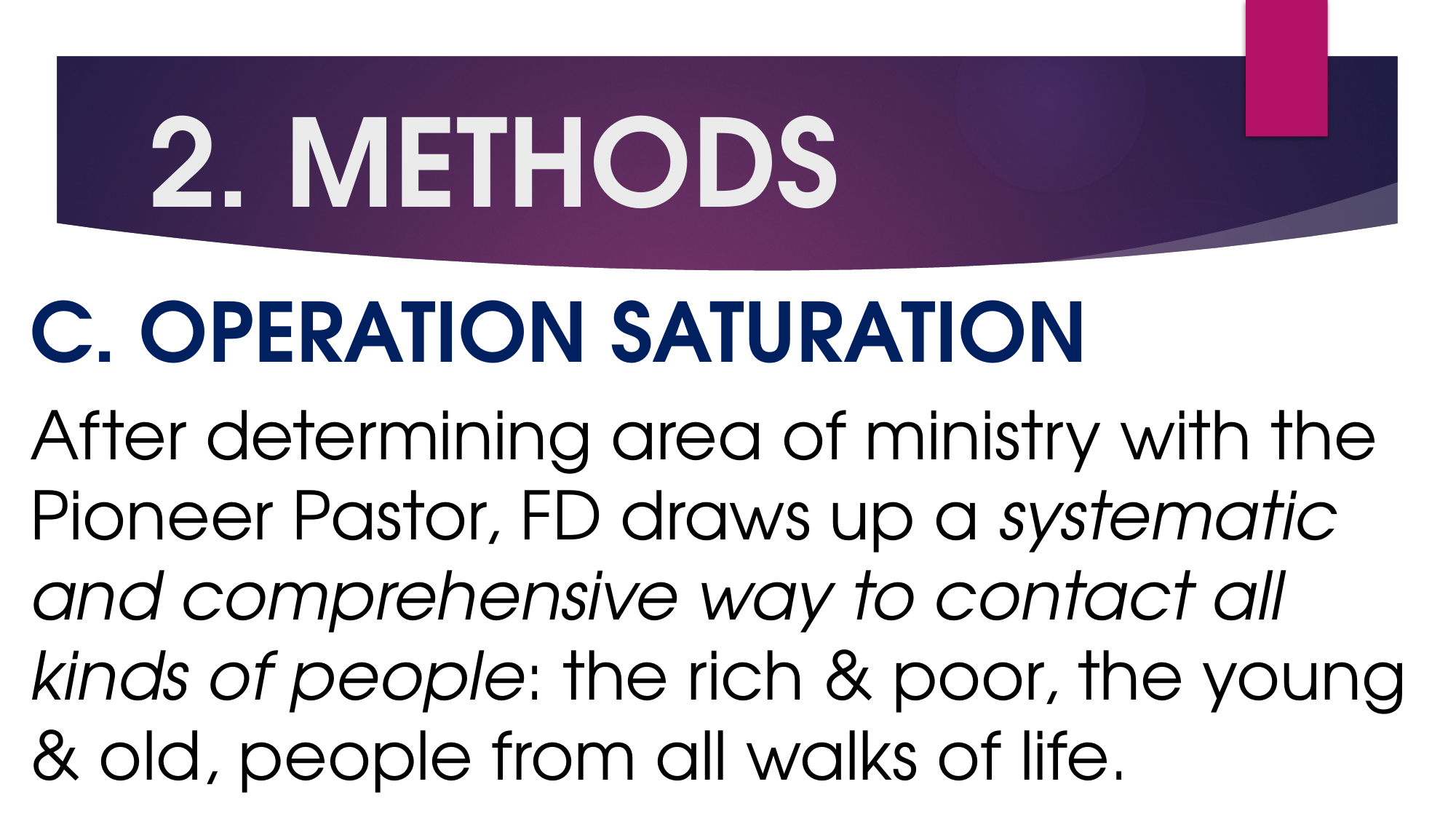

# 2. METHODS
C. OPERATION SATURATION
After determining area of ministry with the Pioneer Pastor, FD draws up a systematic and comprehensive way to contact all kinds of people: the rich & poor, the young & old, people from all walks of life.